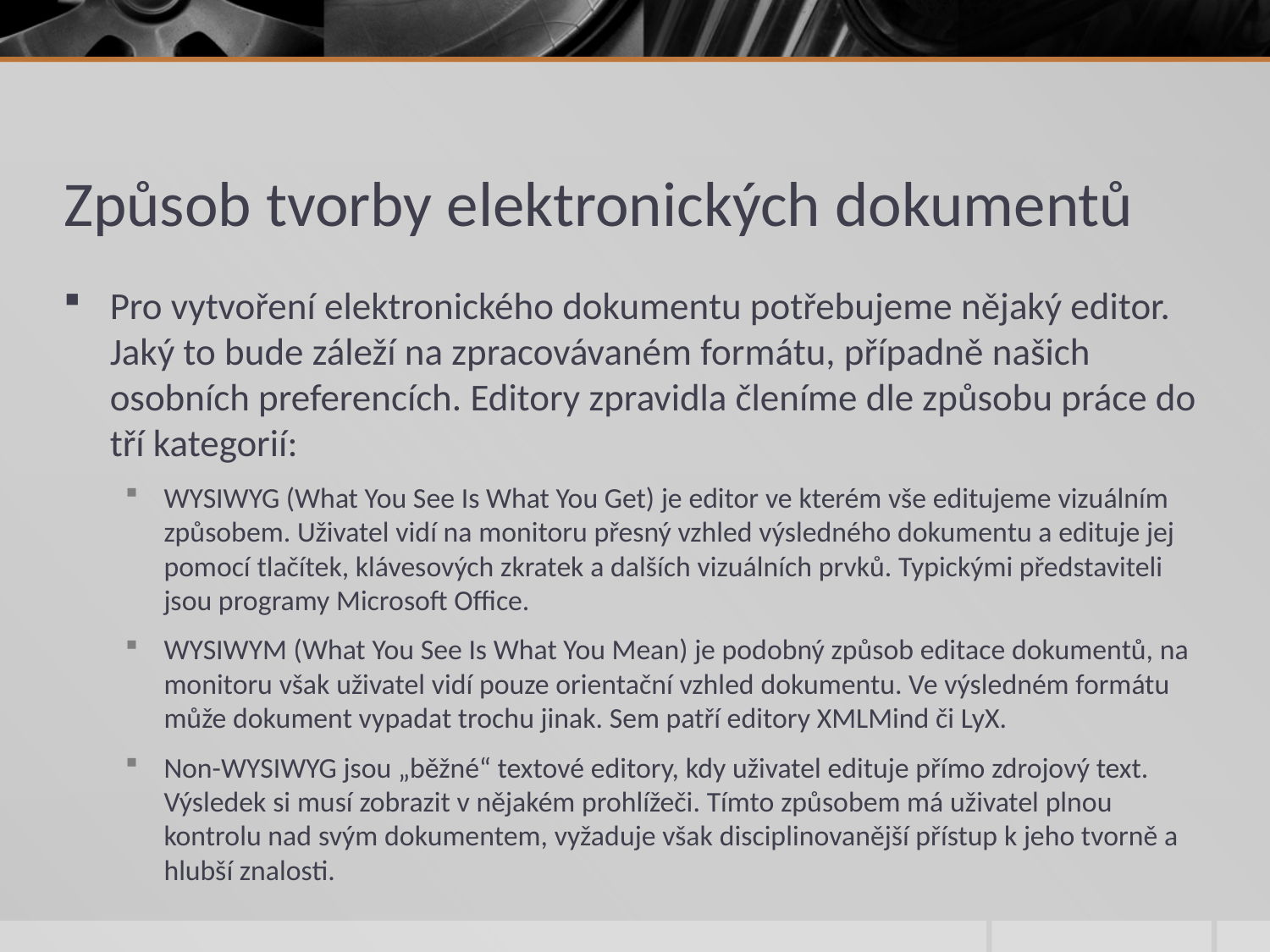

# Způsob tvorby elektronických dokumentů
Pro vytvoření elektronického dokumentu potřebujeme nějaký editor. Jaký to bude záleží na zpracovávaném formátu, případně našich osobních preferencích. Editory zpravidla členíme dle způsobu práce do tří kategorií:
WYSIWYG (What You See Is What You Get) je editor ve kterém vše editujeme vizuálním způsobem. Uživatel vidí na monitoru přesný vzhled výsledného dokumentu a edituje jej pomocí tlačítek, klávesových zkratek a dalších vizuálních prvků. Typickými představiteli jsou programy Microsoft Office.
WYSIWYM (What You See Is What You Mean) je podobný způsob editace dokumentů, na monitoru však uživatel vidí pouze orientační vzhled dokumentu. Ve výsledném formátu může dokument vypadat trochu jinak. Sem patří editory XMLMind či LyX.
Non-WYSIWYG jsou „běžné“ textové editory, kdy uživatel edituje přímo zdrojový text. Výsledek si musí zobrazit v nějakém prohlížeči. Tímto způsobem má uživatel plnou kontrolu nad svým dokumentem, vyžaduje však disciplinovanější přístup k jeho tvorně a hlubší znalosti.